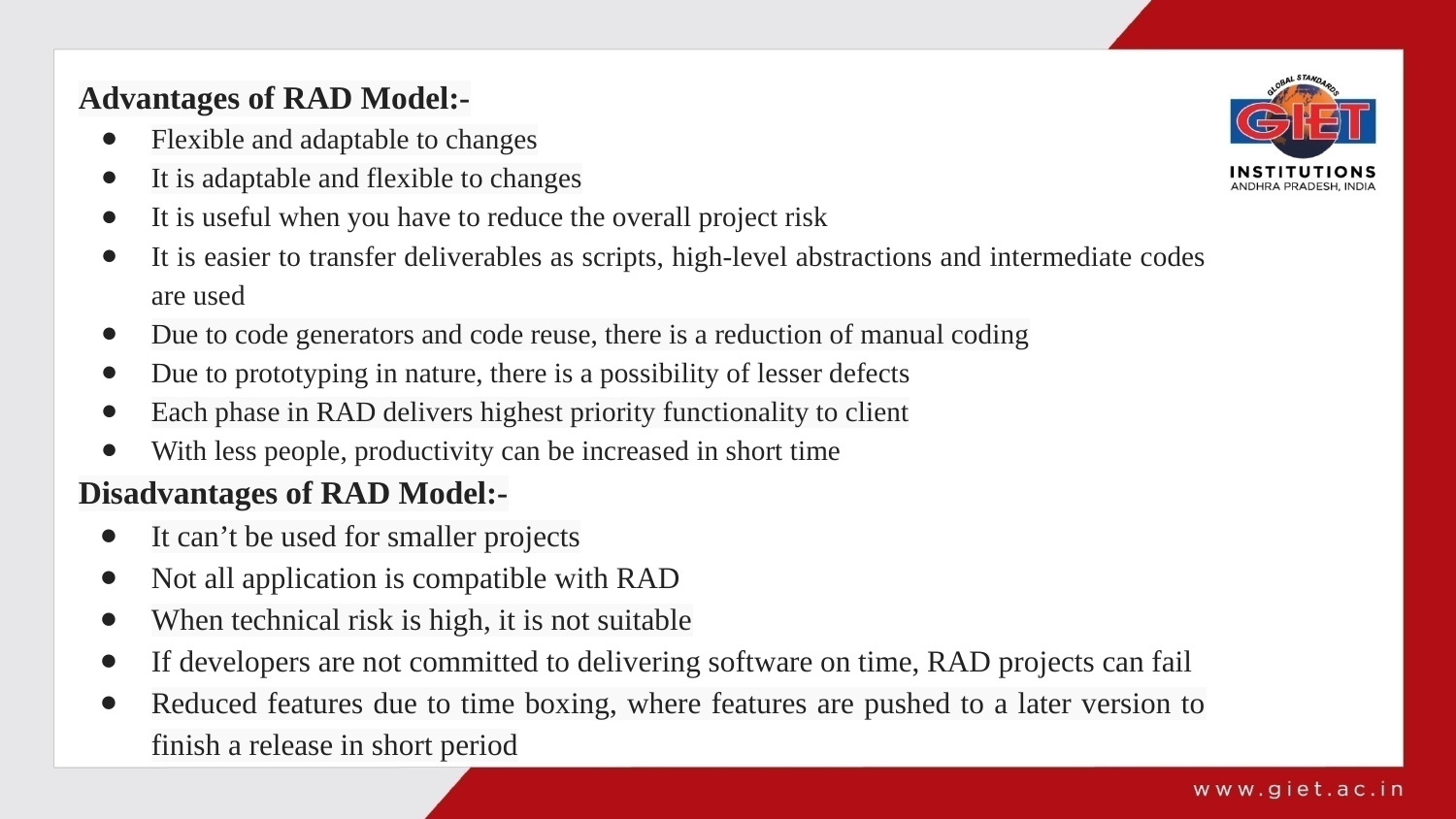

Advantages of RAD Model:-
Flexible and adaptable to changes
It is adaptable and flexible to changes
It is useful when you have to reduce the overall project risk
It is easier to transfer deliverables as scripts, high-level abstractions and intermediate codes are used
Due to code generators and code reuse, there is a reduction of manual coding
Due to prototyping in nature, there is a possibility of lesser defects
Each phase in RAD delivers highest priority functionality to client
With less people, productivity can be increased in short time
Disadvantages of RAD Model:-
It can’t be used for smaller projects
Not all application is compatible with RAD
When technical risk is high, it is not suitable
If developers are not committed to delivering software on time, RAD projects can fail
Reduced features due to time boxing, where features are pushed to a later version to finish a release in short period